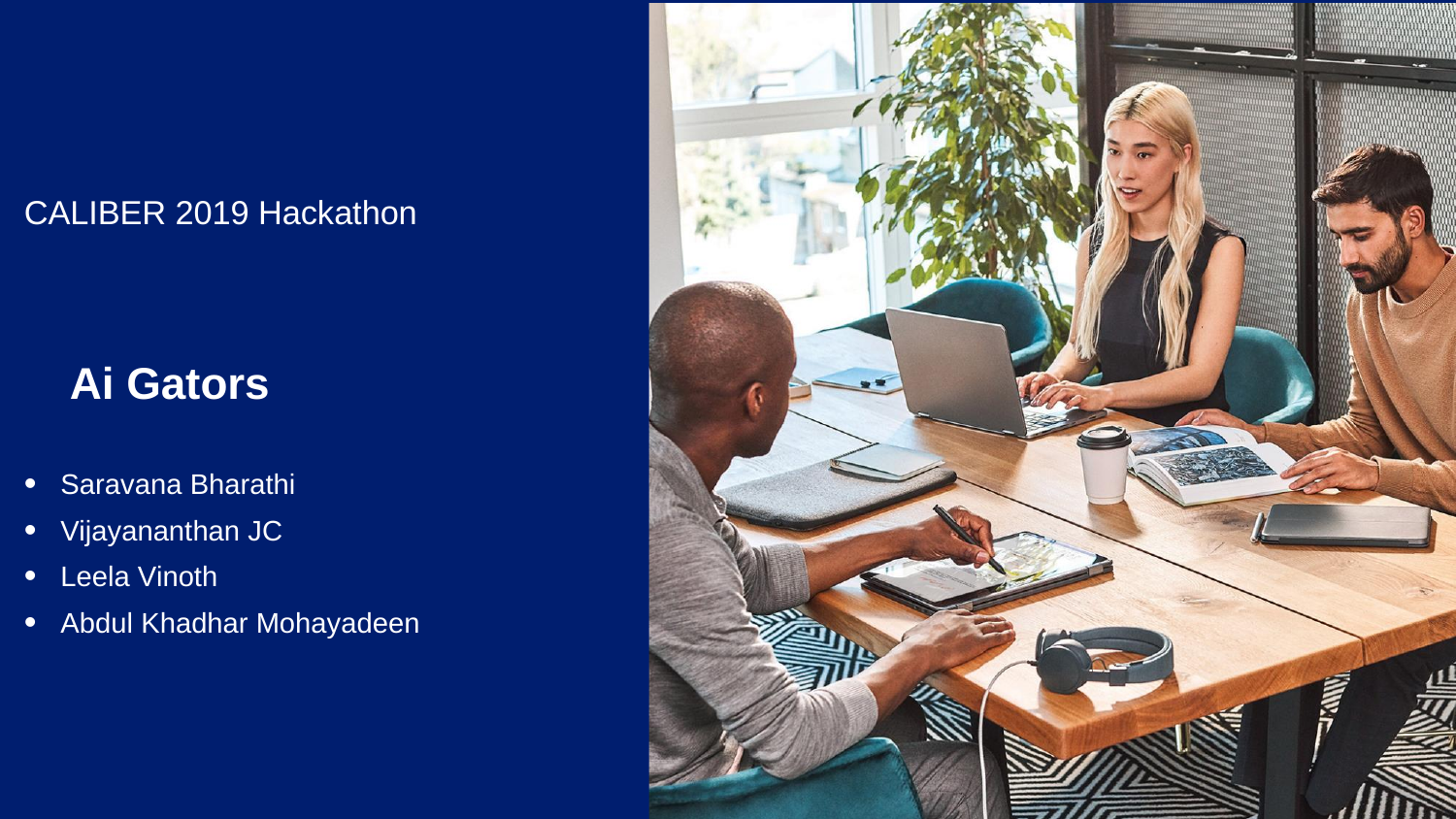

CALIBER 2019 Hackathon
Ai Gators

Saravana Bharathi
Vijayananthan JC
Leela Vinoth
Abdul Khadhar Mohayadeen